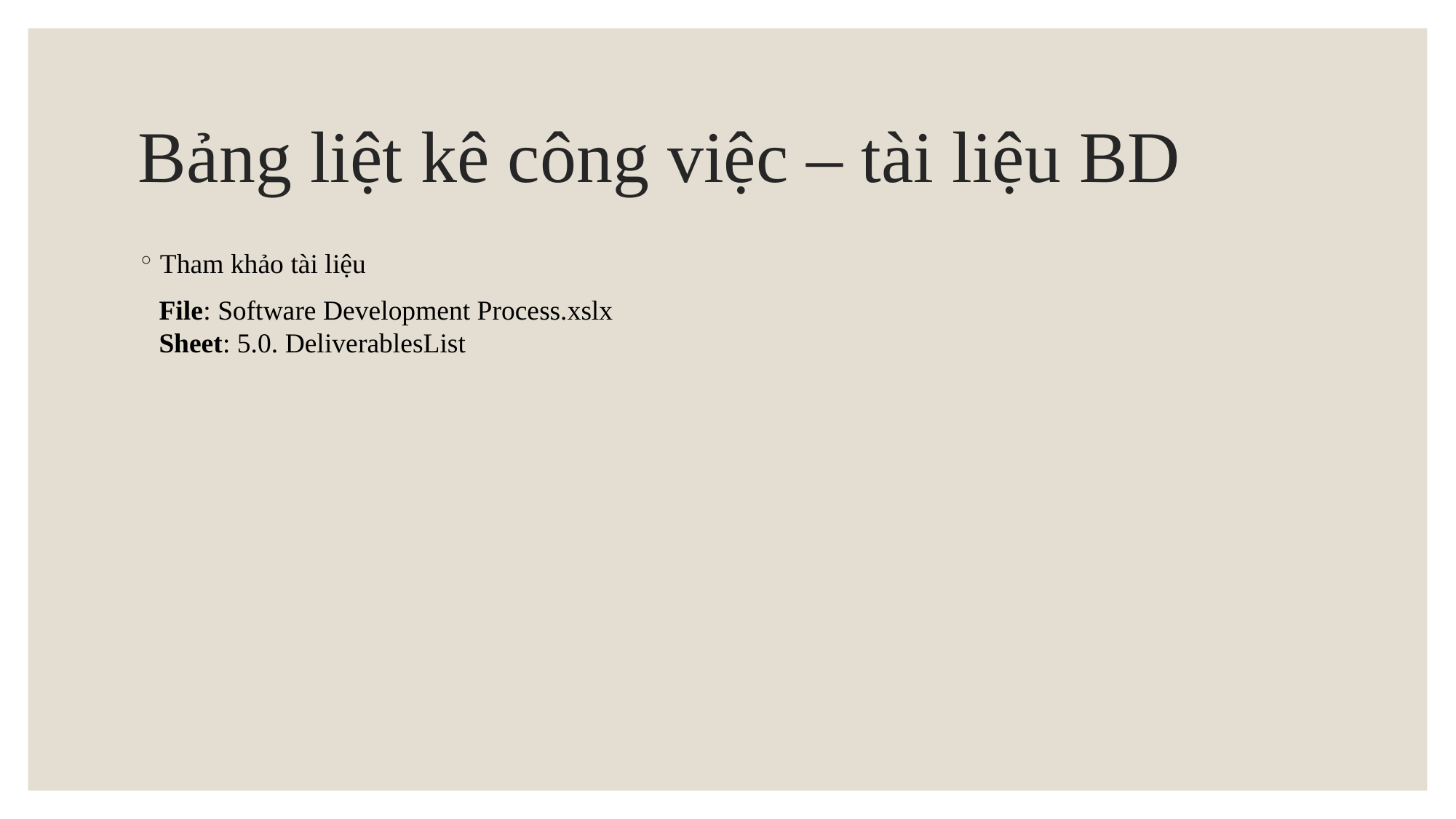

# Bảng liệt kê công việc – tài liệu BD
Tham khảo tài liệu
   File: Software Development Process.xslx
   Sheet: 5.0. DeliverablesList